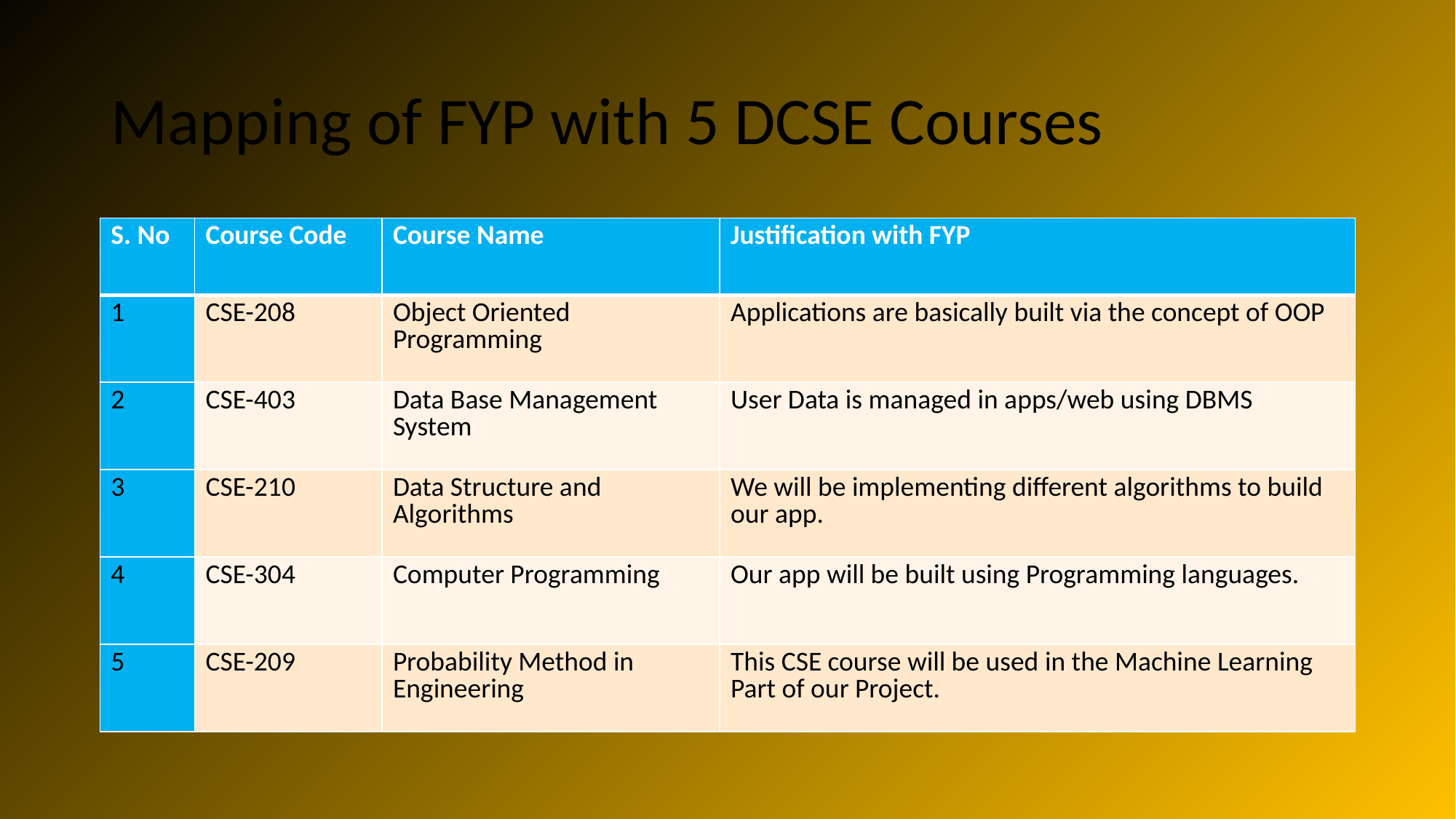

# Mapping of FYP with 5 DCSE Courses
| S. No | Course Code | Course Name | Justification with FYP |
| --- | --- | --- | --- |
| 1 | CSE-208 | Object Oriented Programming | Applications are basically built via the concept of OOP |
| 2 | CSE-403 | Data Base Management System | User Data is managed in apps/web using DBMS |
| 3 | CSE-210 | Data Structure and Algorithms | We will be implementing different algorithms to build our app. |
| 4 | CSE-304 | Computer Programming | Our app will be built using Programming languages. |
| 5 | CSE-209 | Probability Method in Engineering | This CSE course will be used in the Machine Learning Part of our Project. |